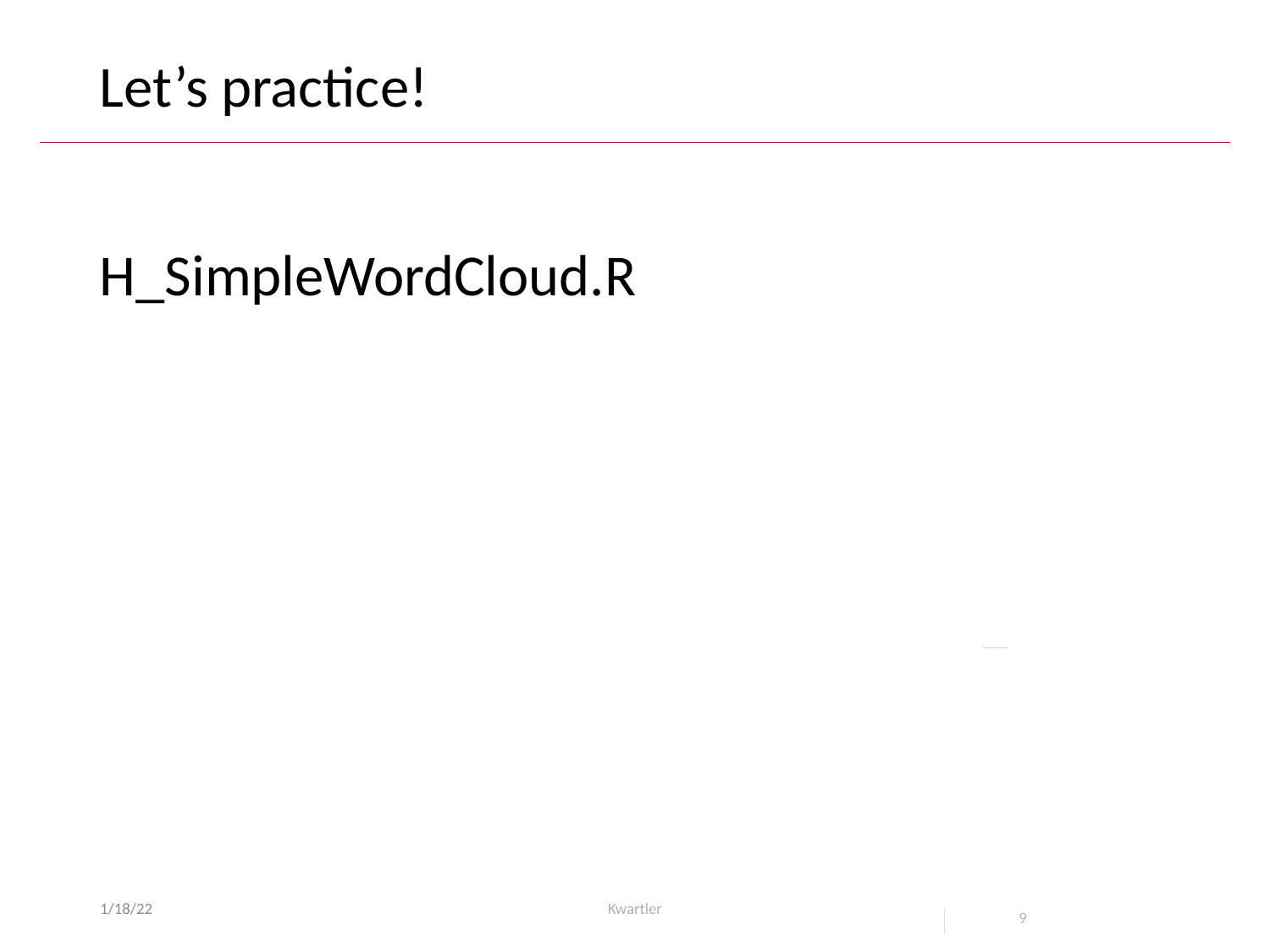

# Let’s practice!
H_SimpleWordCloud.R
1/18/22
Kwartler
9